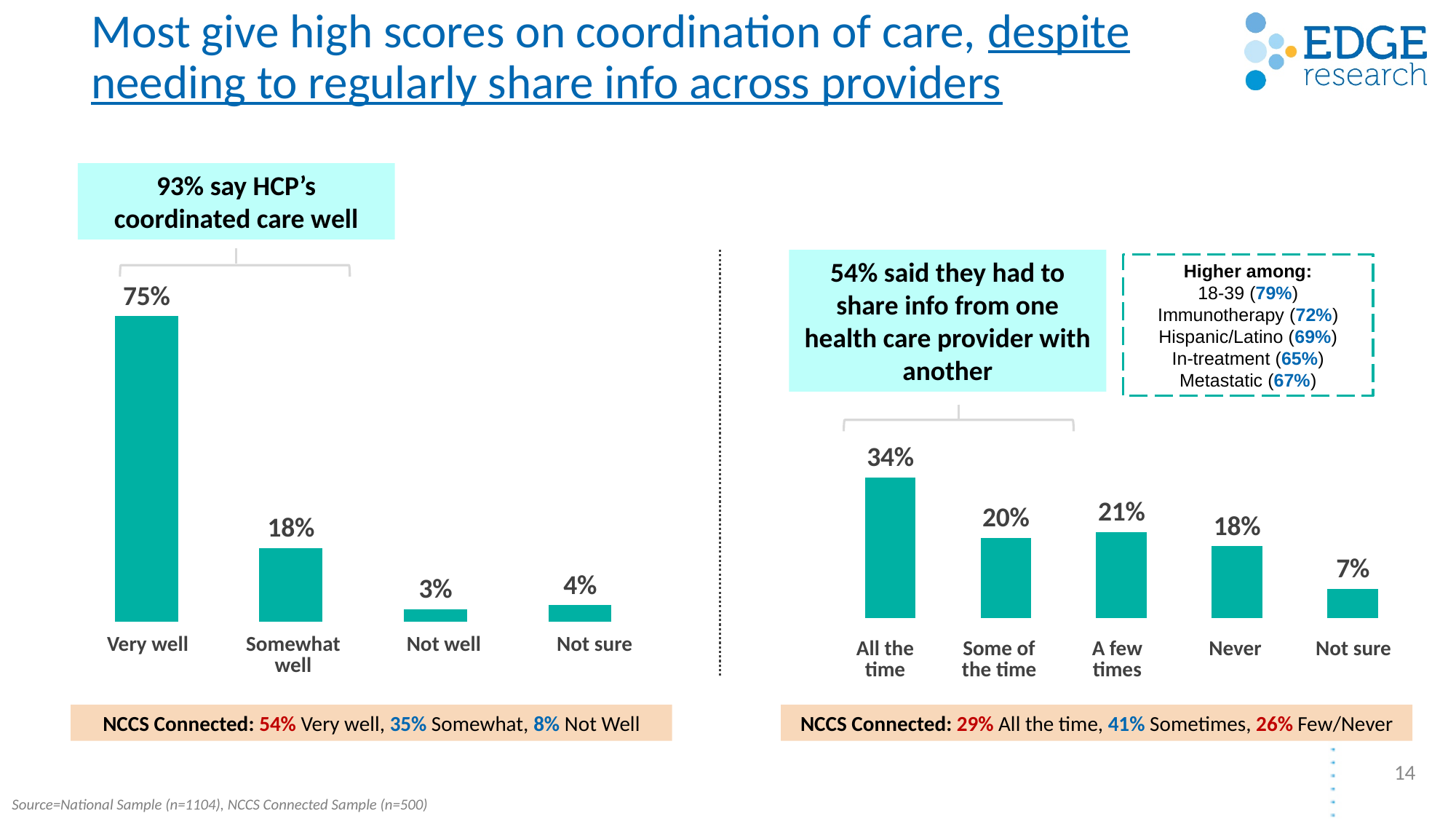

# Most give high scores on coordination of care, despite needing to regularly share info across providers

93% say HCP’s coordinated care well

### Chart

| Category | Series 1 |
|---|---|
| All the time | 0.344779 |
| Some of the time | 0.196683 |
| Only a few times | 0.21118800000000001 |
| Never | 0.176535 |
| Not sure/not applicable | 0.070815 |

### Chart

| Category | Series 1 |
|---|---|
| Very well | 0.75 |
| Somewhat well | 0.18 |
| Not well | 0.03 |
| Not sure/not applicable | 0.04 |
54% said they had to share info from one health care provider with another
Higher among:
18-39 (79%)
Immunotherapy (72%)
Hispanic/Latino (69%)
In-treatment (65%)
Metastatic (67%)

| Very well | Somewhat well | Not well | Not sure |
| --- | --- | --- | --- |
| All the time | Some of the time | A few times | Never | Not sure |
| --- | --- | --- | --- | --- |
NCCS Connected: 54% Very well, 35% Somewhat, 8% Not Well
NCCS Connected: 29% All the time, 41% Sometimes, 26% Few/Never
14
Source=National Sample (n=1104), NCCS Connected Sample (n=500)